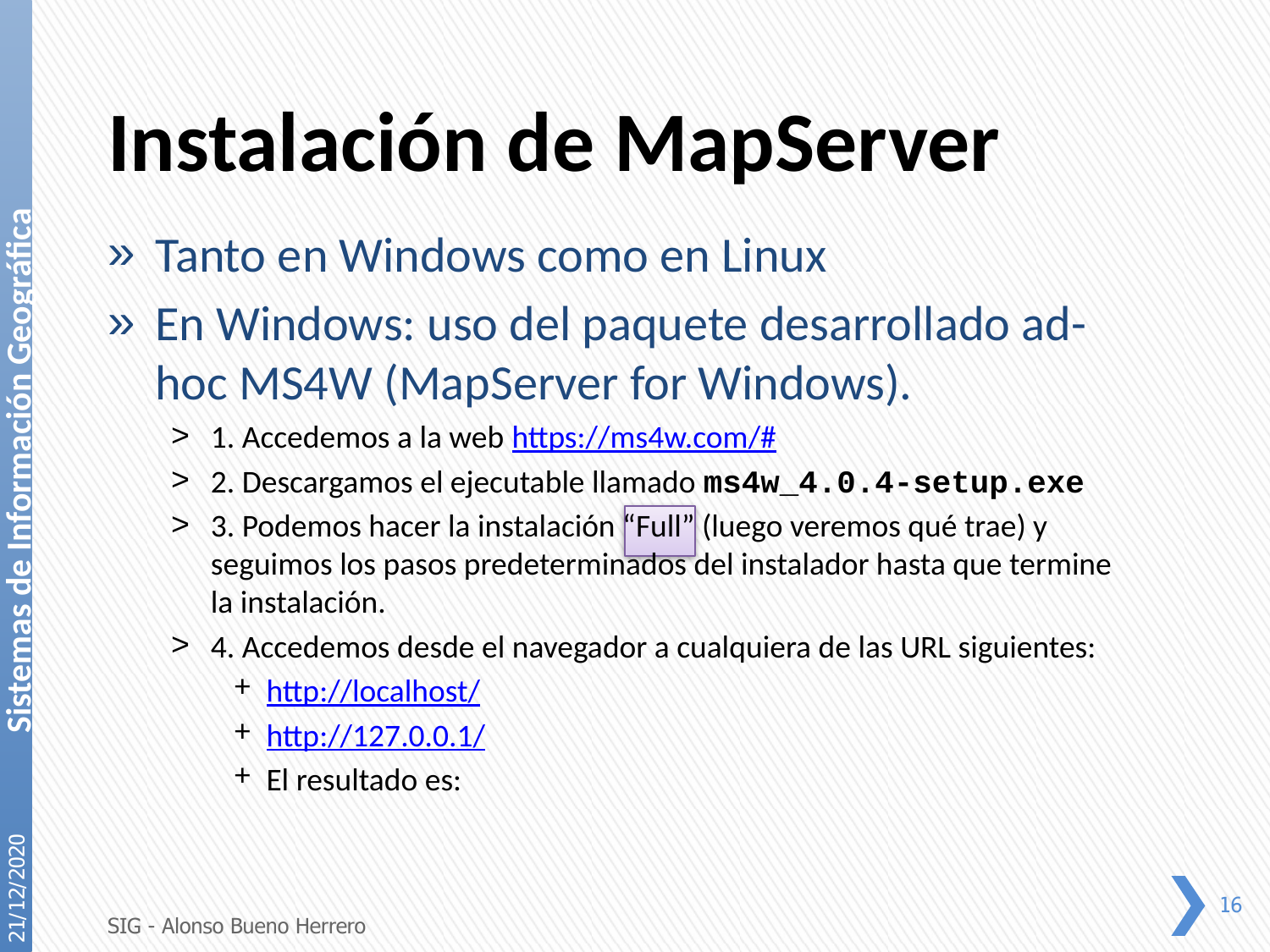

# Instalación de MapServer
Tanto en Windows como en Linux
En Windows: uso del paquete desarrollado ad-hoc MS4W (MapServer for Windows).
1. Accedemos a la web https://ms4w.com/#
2. Descargamos el ejecutable llamado ms4w_4.0.4-setup.exe
3. Podemos hacer la instalación “Full” (luego veremos qué trae) y seguimos los pasos predeterminados del instalador hasta que termine la instalación.
4. Accedemos desde el navegador a cualquiera de las URL siguientes:
http://localhost/
http://127.0.0.1/
El resultado es:

21/12/2020
16
SIG - Alonso Bueno Herrero